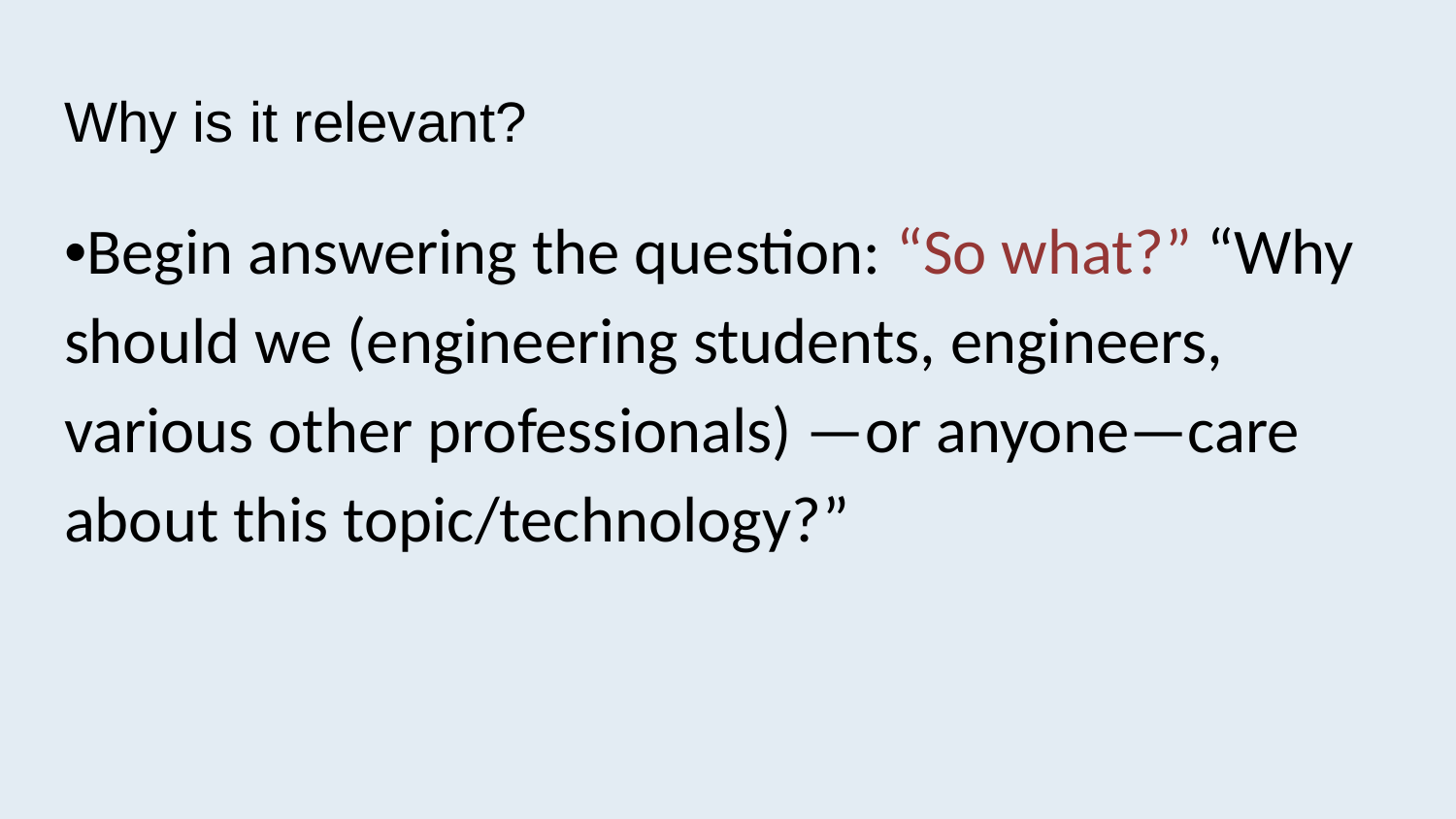

# Why is it relevant?
•Begin answering the question: “So what?” “Why should we (engineering students, engineers, various other professionals) —or anyone—care about this topic/technology?”